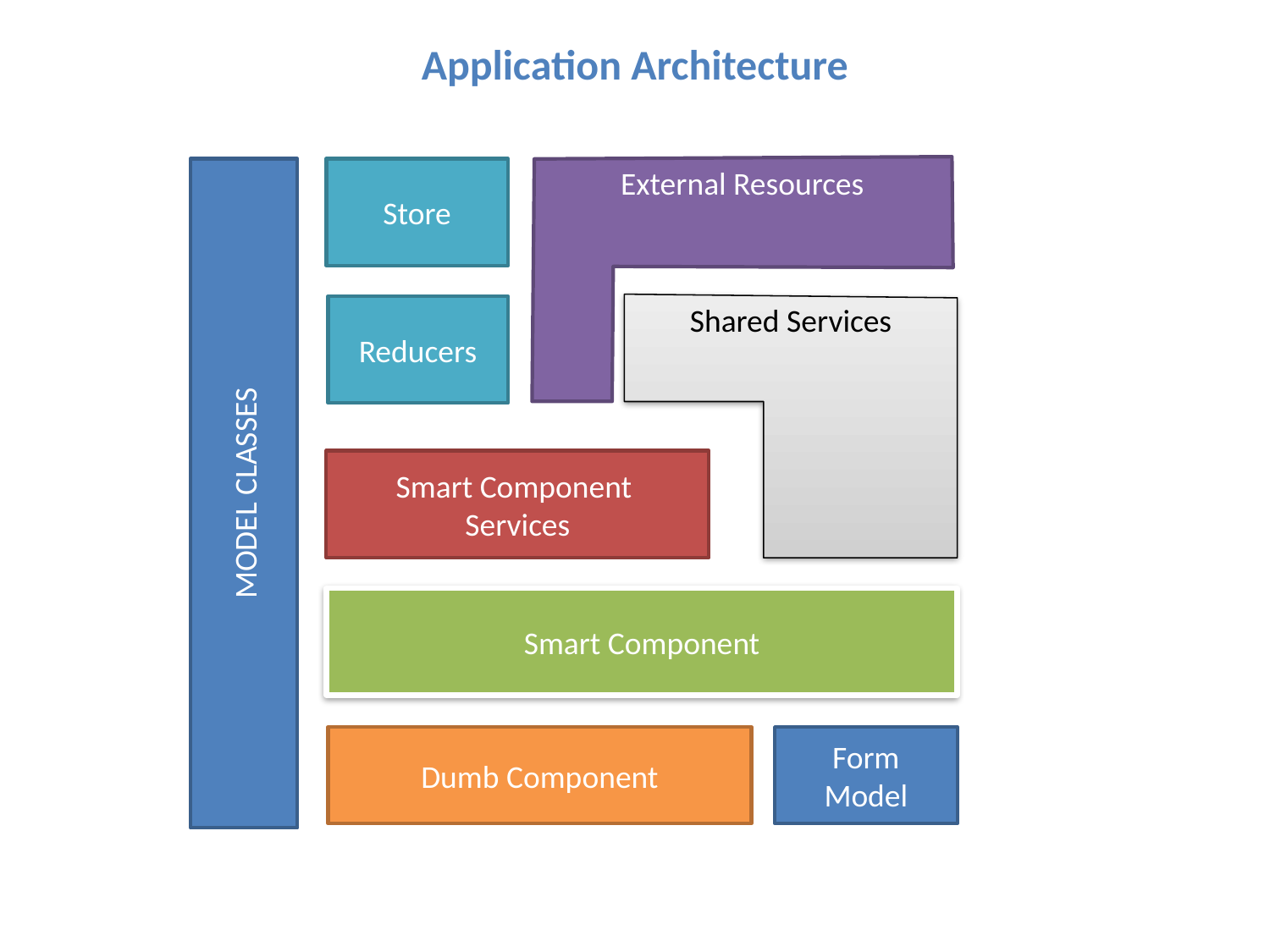

Application Architecture
External Resources
Store
Shared Services
Reducers
MODEL CLASSES
Smart Component
Services
Smart Component
Dumb Component
Form Model